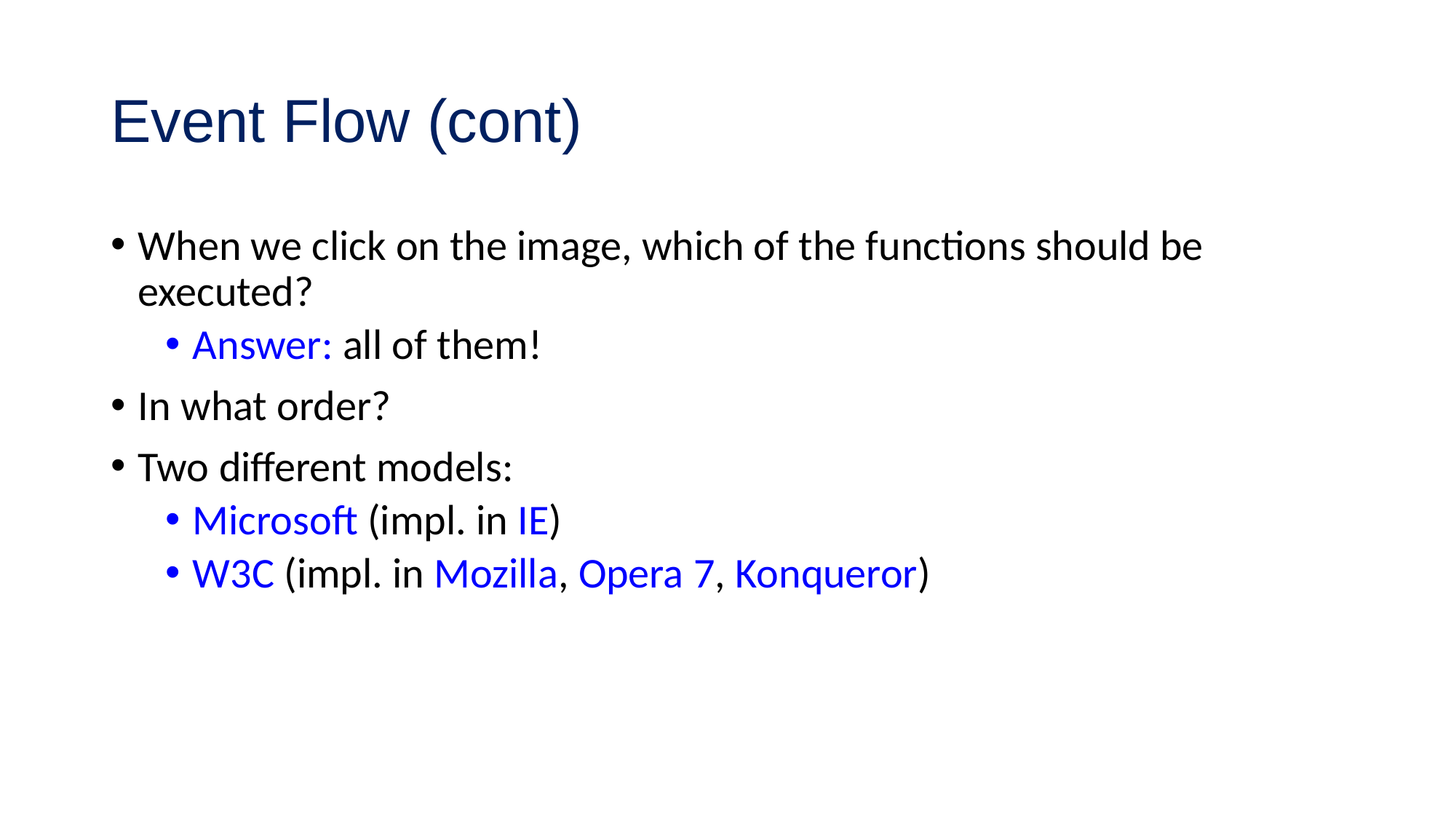

# Event Flow (cont)
When we click on the image, which of the functions should be executed?
Answer: all of them!
In what order?
Two different models:
Microsoft (impl. in IE)
W3C (impl. in Mozilla, Opera 7, Konqueror)